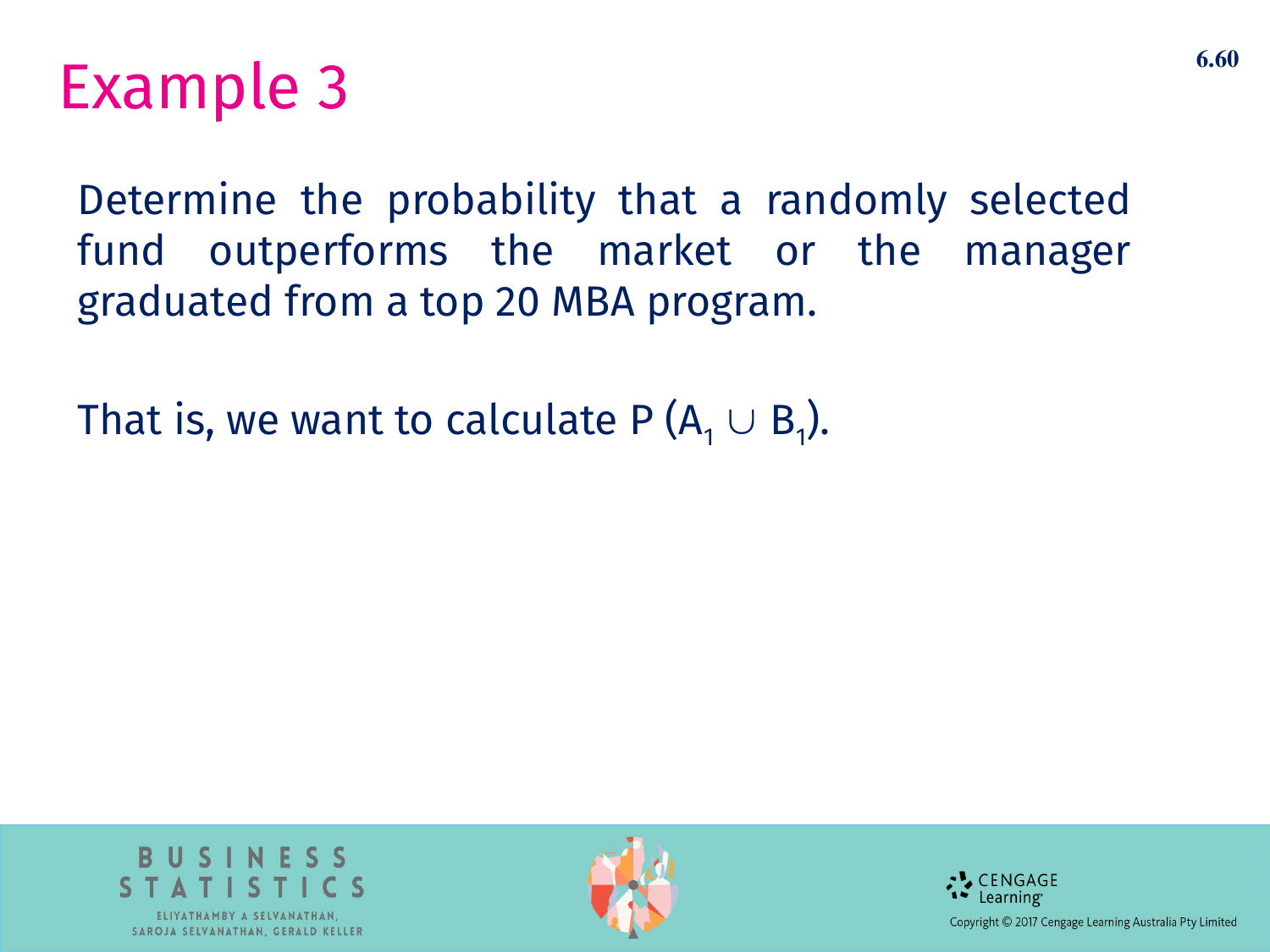

6.60
# Example 3
Determine the probability that a randomly selected fund outperforms the market or the manager graduated from a top 20 MBA program.

That is, we want to calculate P (A1 ∪ B1).